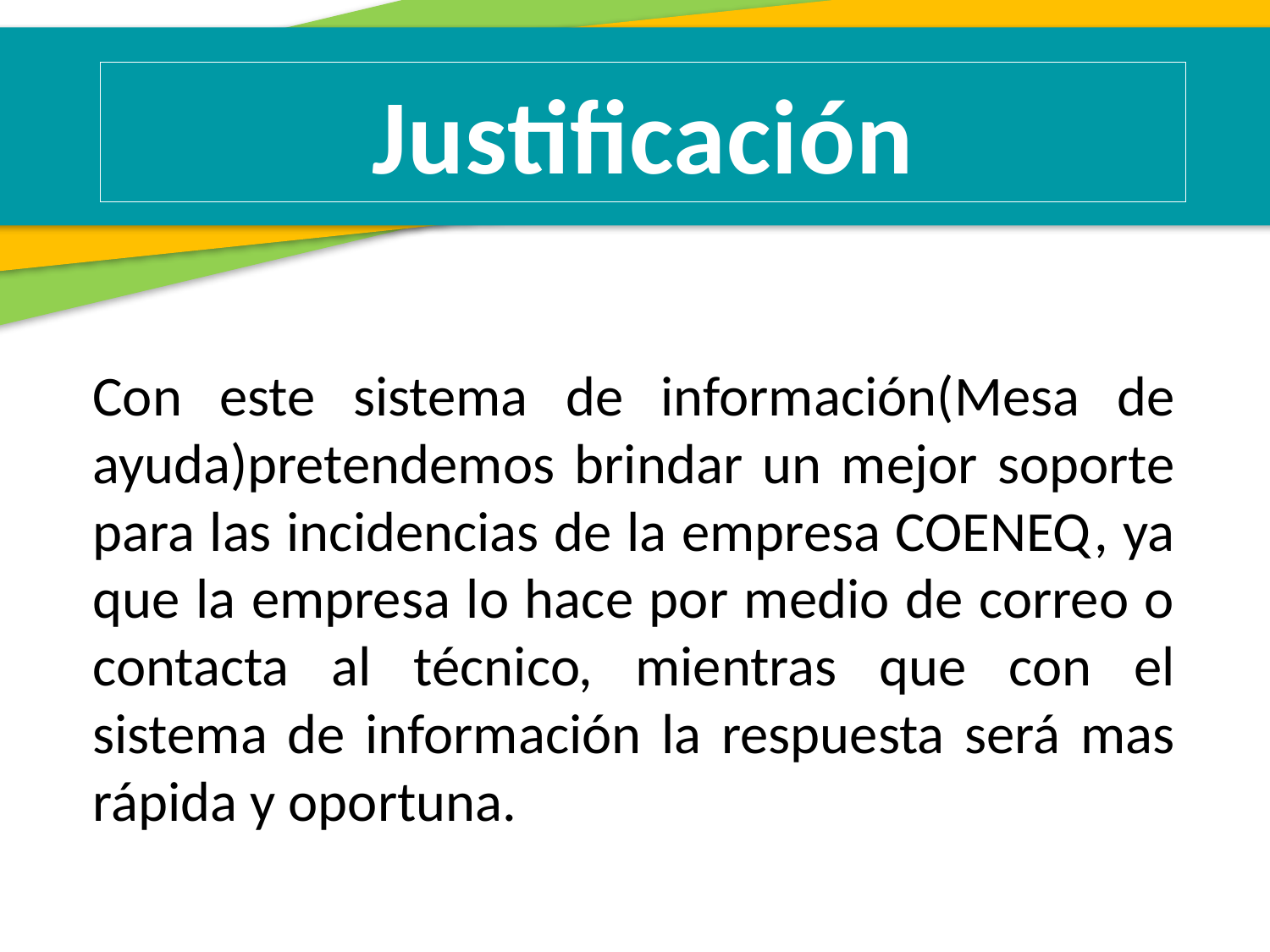

Justificación
Con este sistema de información(Mesa de ayuda)pretendemos brindar un mejor soporte para las incidencias de la empresa COENEQ, ya que la empresa lo hace por medio de correo o contacta al técnico, mientras que con el sistema de información la respuesta será mas rápida y oportuna.